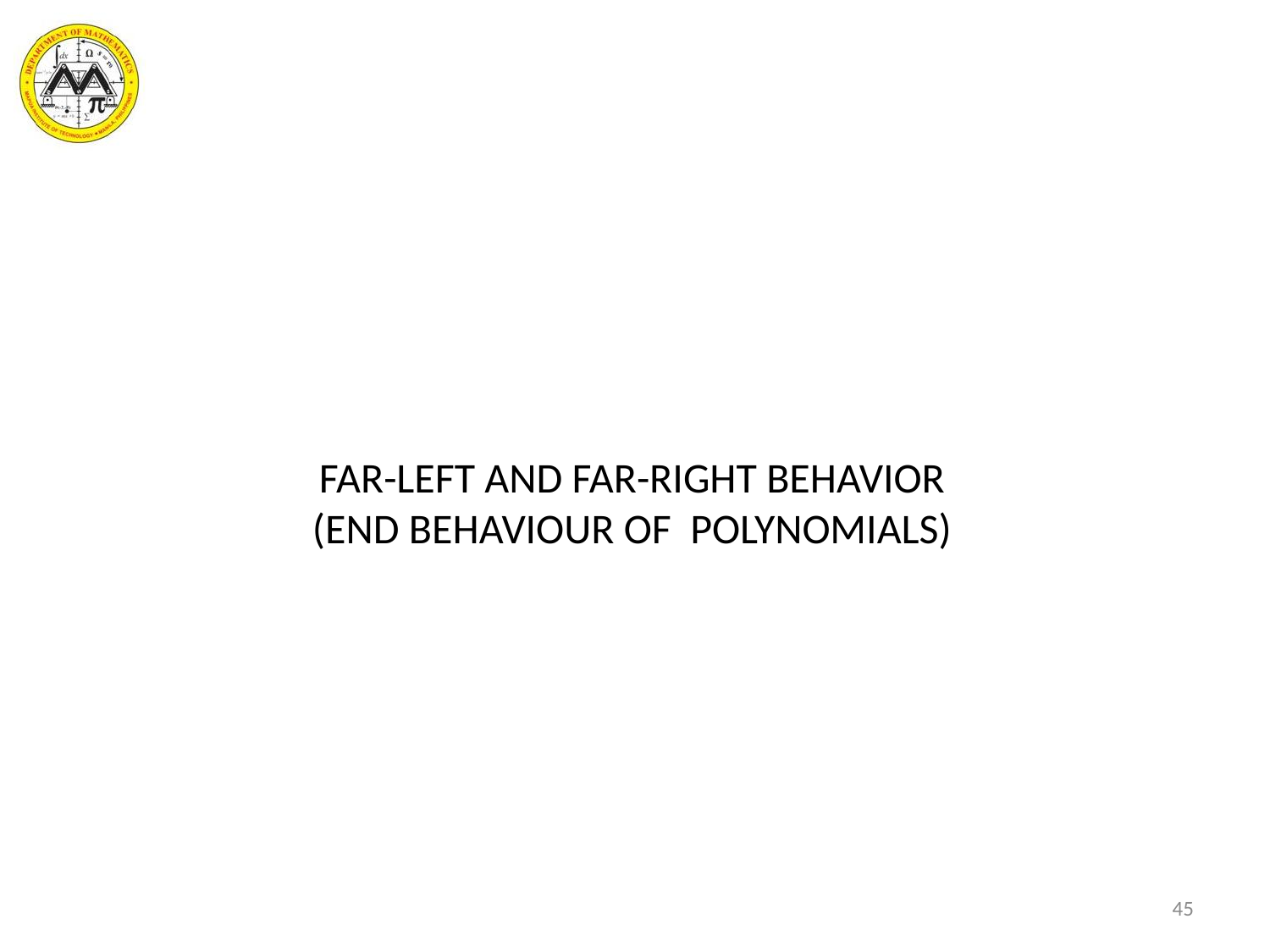

FAR-LEFT AND FAR-RIGHT BEHAVIOR
(END BEHAVIOUR OF  POLYNOMIALS)
45